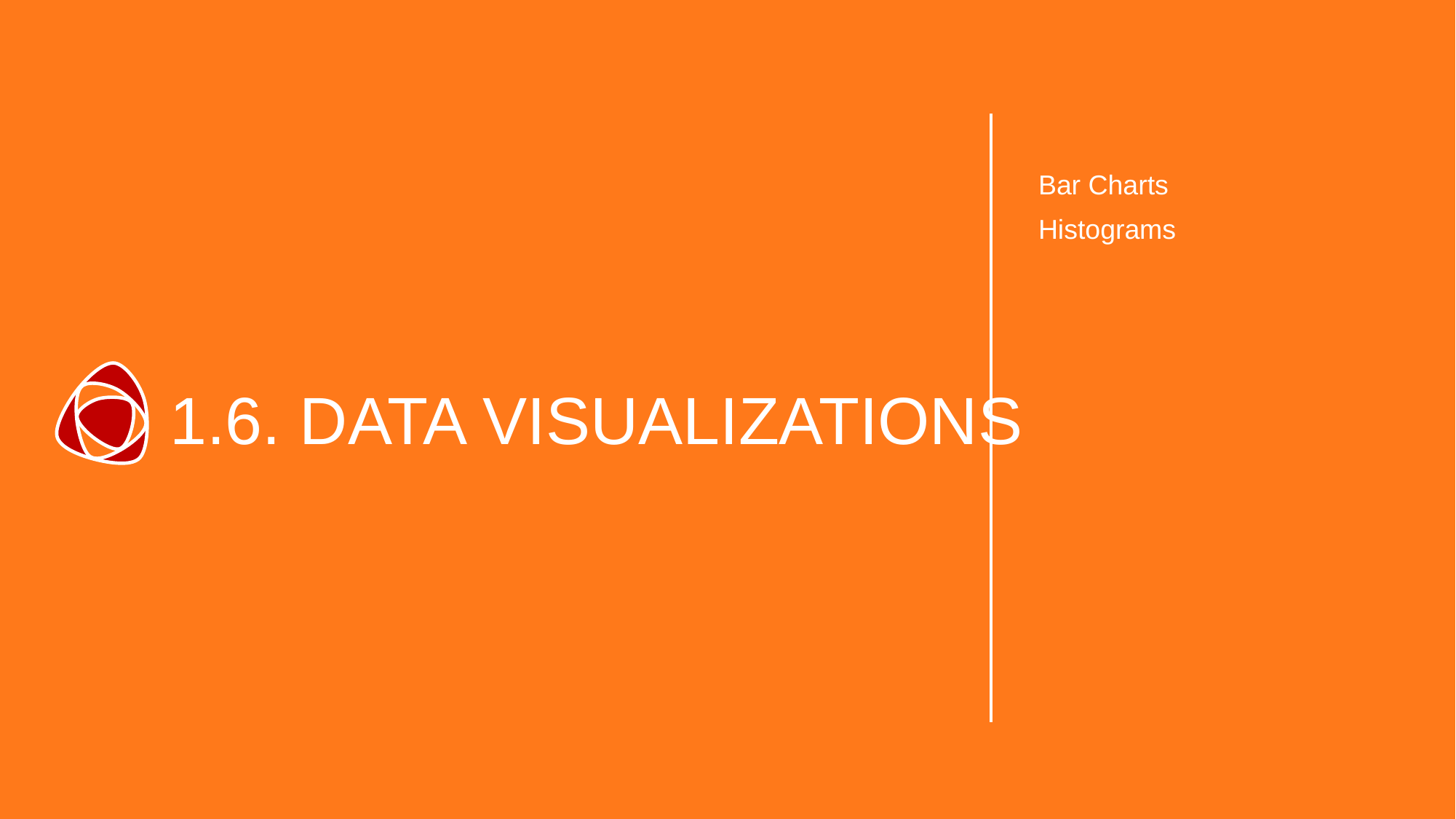

Bar Charts
Histograms
# 1.6. DATA VISUALIZATIONS